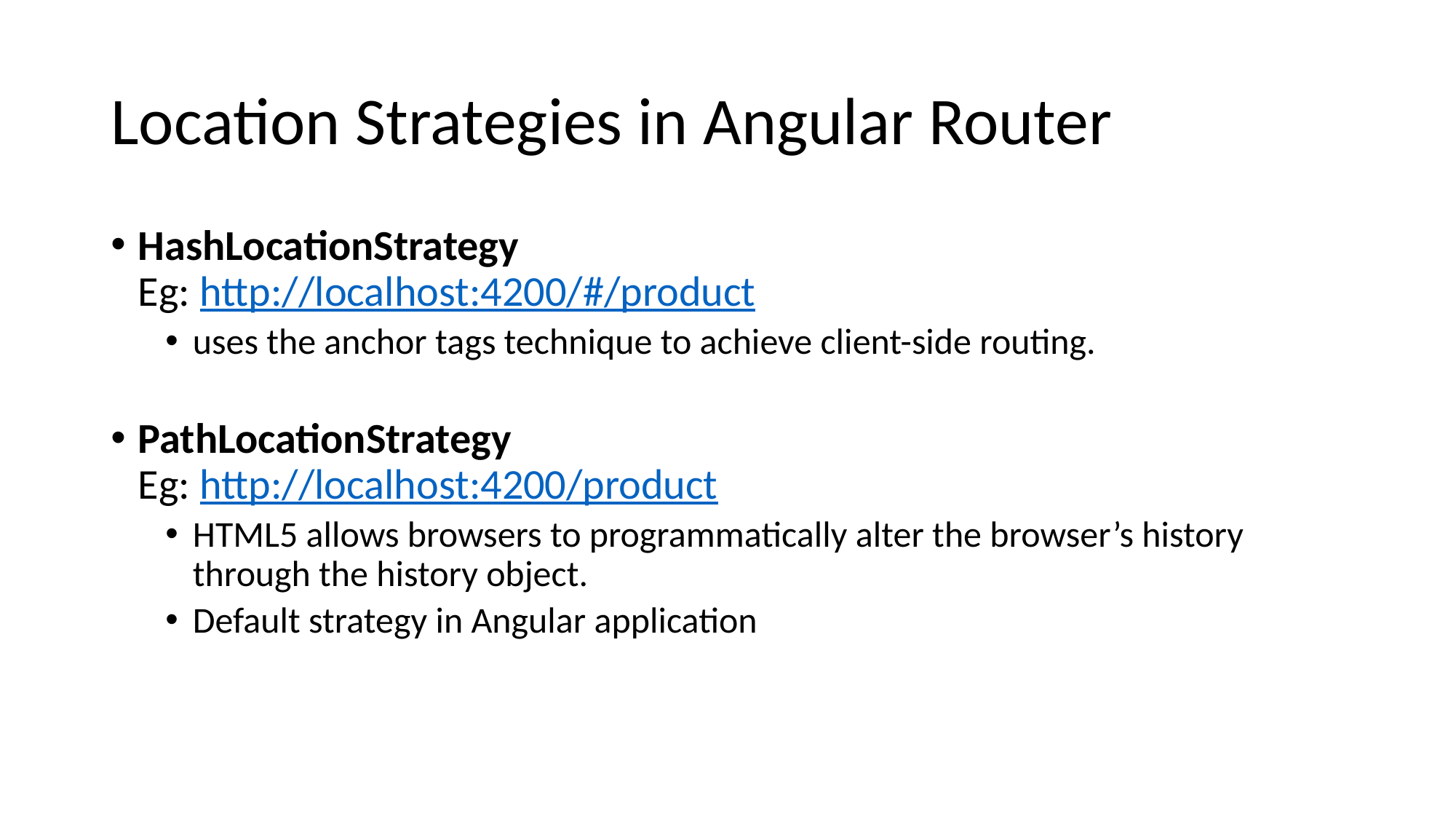

# Location Strategies in Angular Router
HashLocationStrategy
Eg: http://localhost:4200/#/product
uses the anchor tags technique to achieve client-side routing.
PathLocationStrategy
Eg: http://localhost:4200/product
HTML5 allows browsers to programmatically alter the browser’s history through the history object.
Default strategy in Angular application